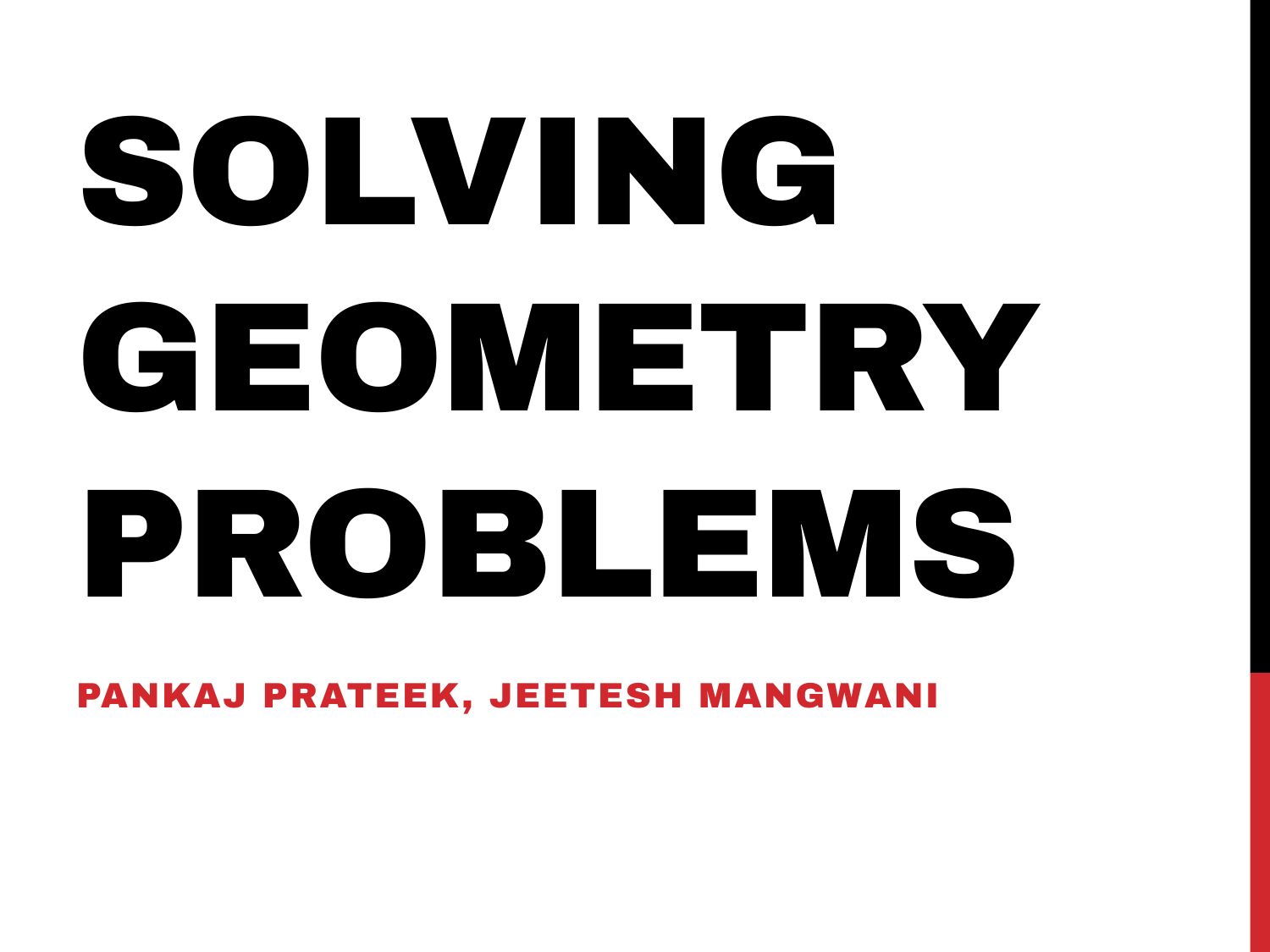

# Solving Geometry Problems
Pankaj Prateek, Jeetesh Mangwani